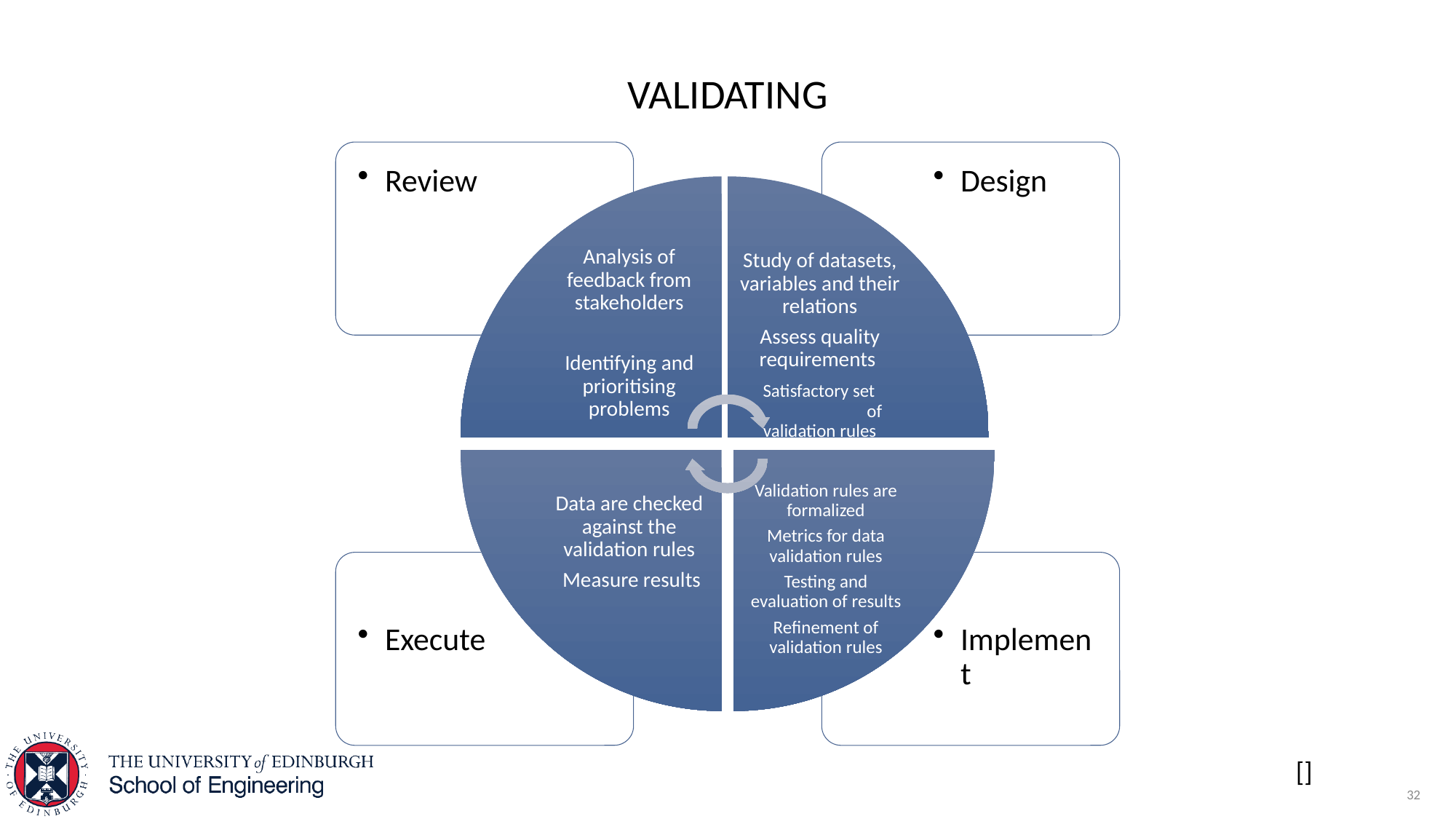

# validating
Implement
Execute
Design
Review
Analysis of feedback from stakeholders

Identifying and prioritising problems

Study of datasets, variables and their relations
Assess quality requirements
    Satisfactory set     	of validation rules

Validation rules are formalized
Metrics for data validation rules
Testing and evaluation of results
Refinement of validation rules
Data are checked against the validation rules
 Measure results
[]
32